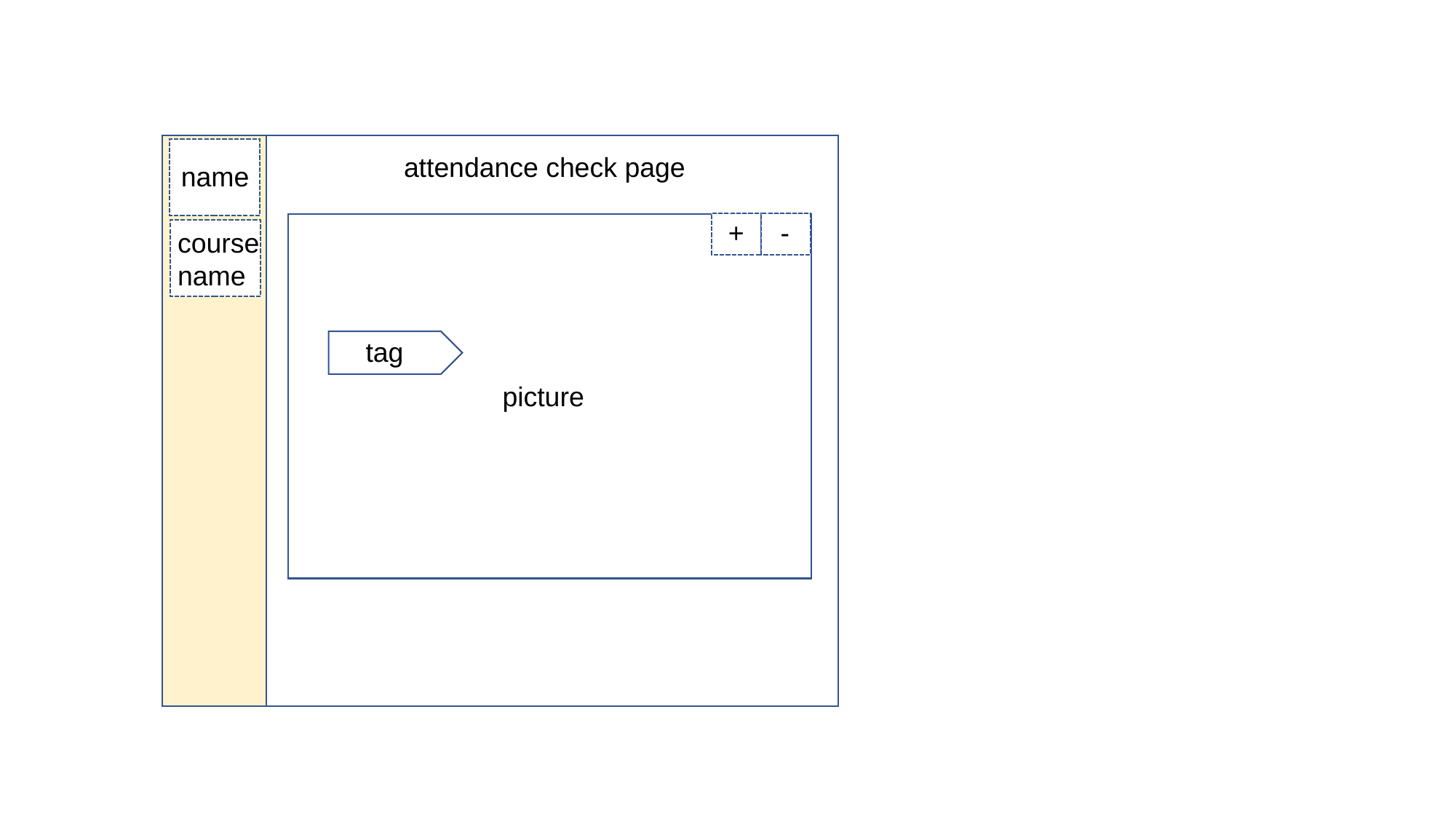

attendance check page
name
+
-

course
name

tag
picture